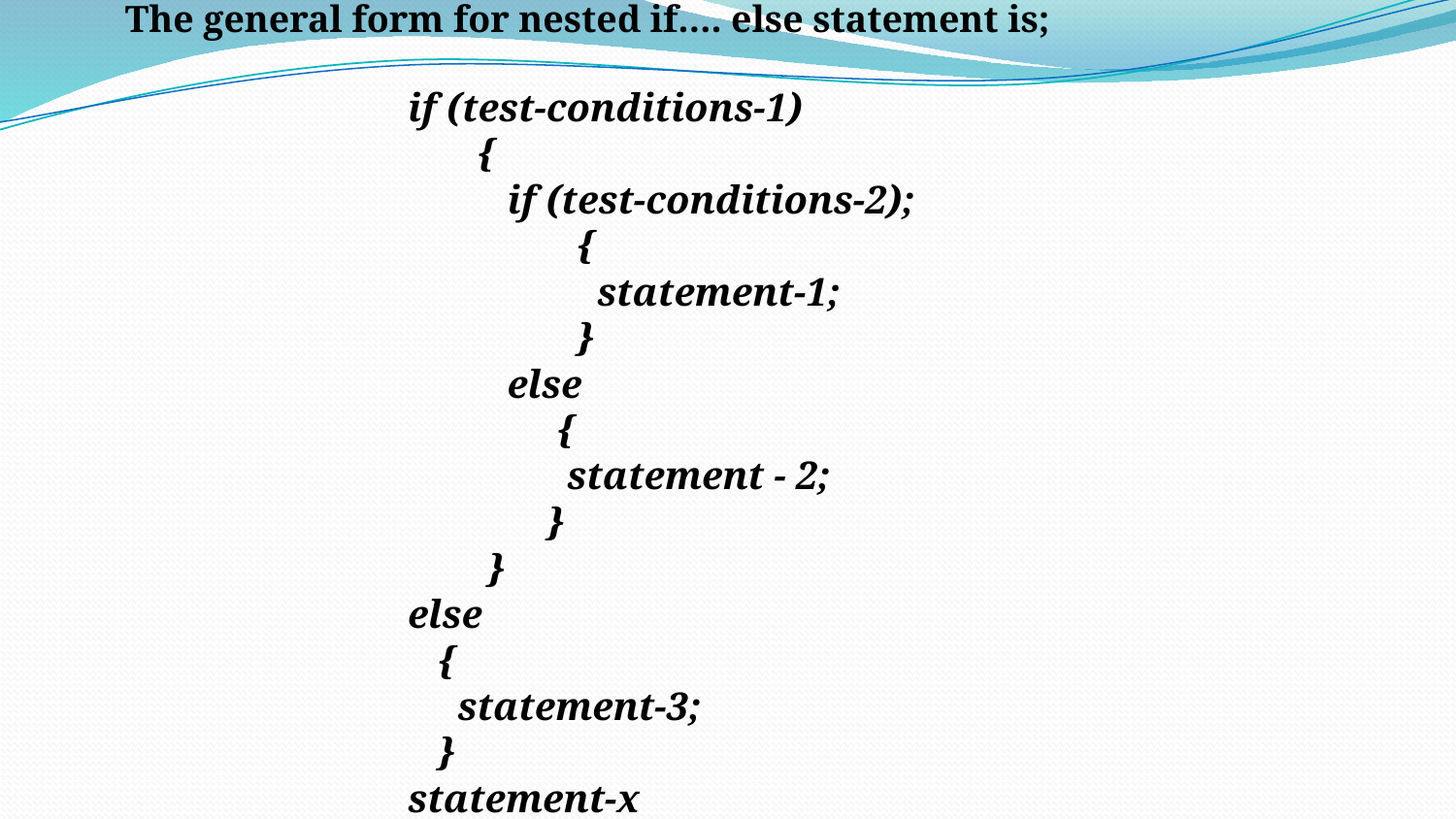

The general form for nested if…. else statement is;

if (test-conditions-1)
       {
          if (test-conditions-2);
                 {
                   statement-1;
                 }
          else
               {
                statement - 2;
              }
        }
else
   {
     statement-3;
   }
statement-x